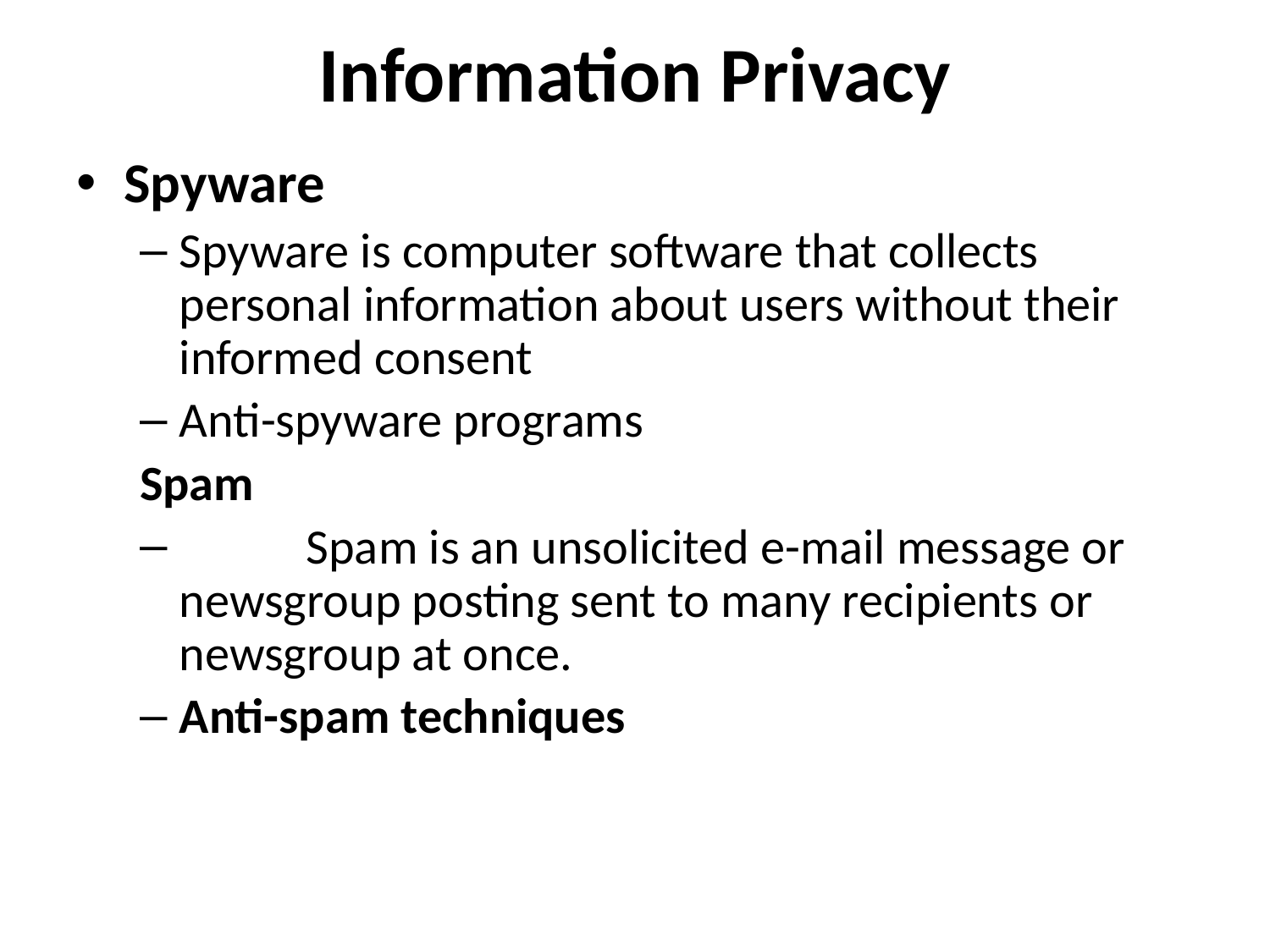

# Information Privacy
Spyware
Spyware is computer software that collects personal information about users without their informed consent
Anti-spyware programs
Spam
	Spam is an unsolicited e-mail message or newsgroup posting sent to many recipients or newsgroup at once.
Anti-spam techniques